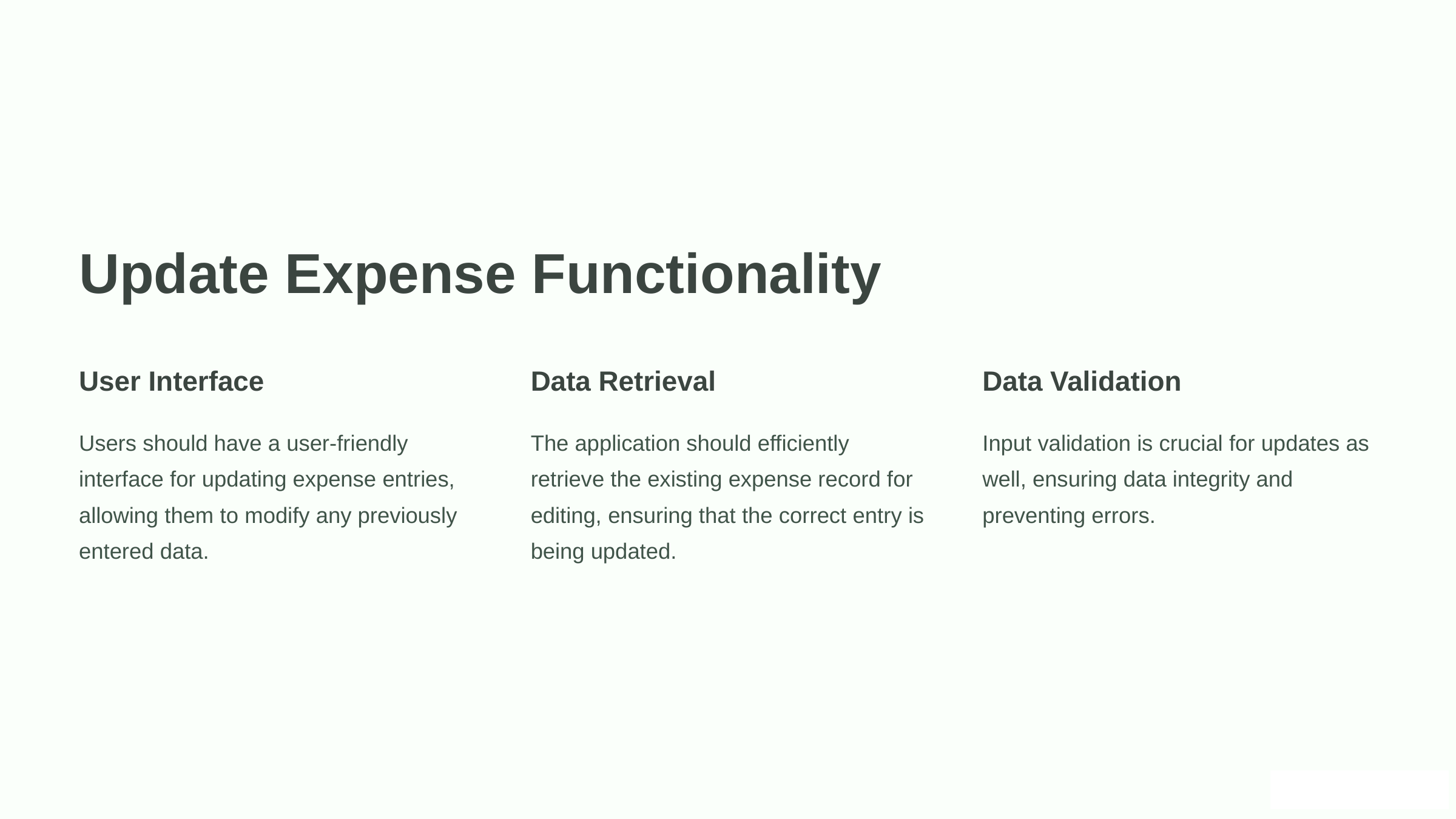

Update Expense Functionality
User Interface
Data Retrieval
Data Validation
Users should have a user-friendly interface for updating expense entries, allowing them to modify any previously entered data.
The application should efficiently retrieve the existing expense record for editing, ensuring that the correct entry is being updated.
Input validation is crucial for updates as well, ensuring data integrity and preventing errors.